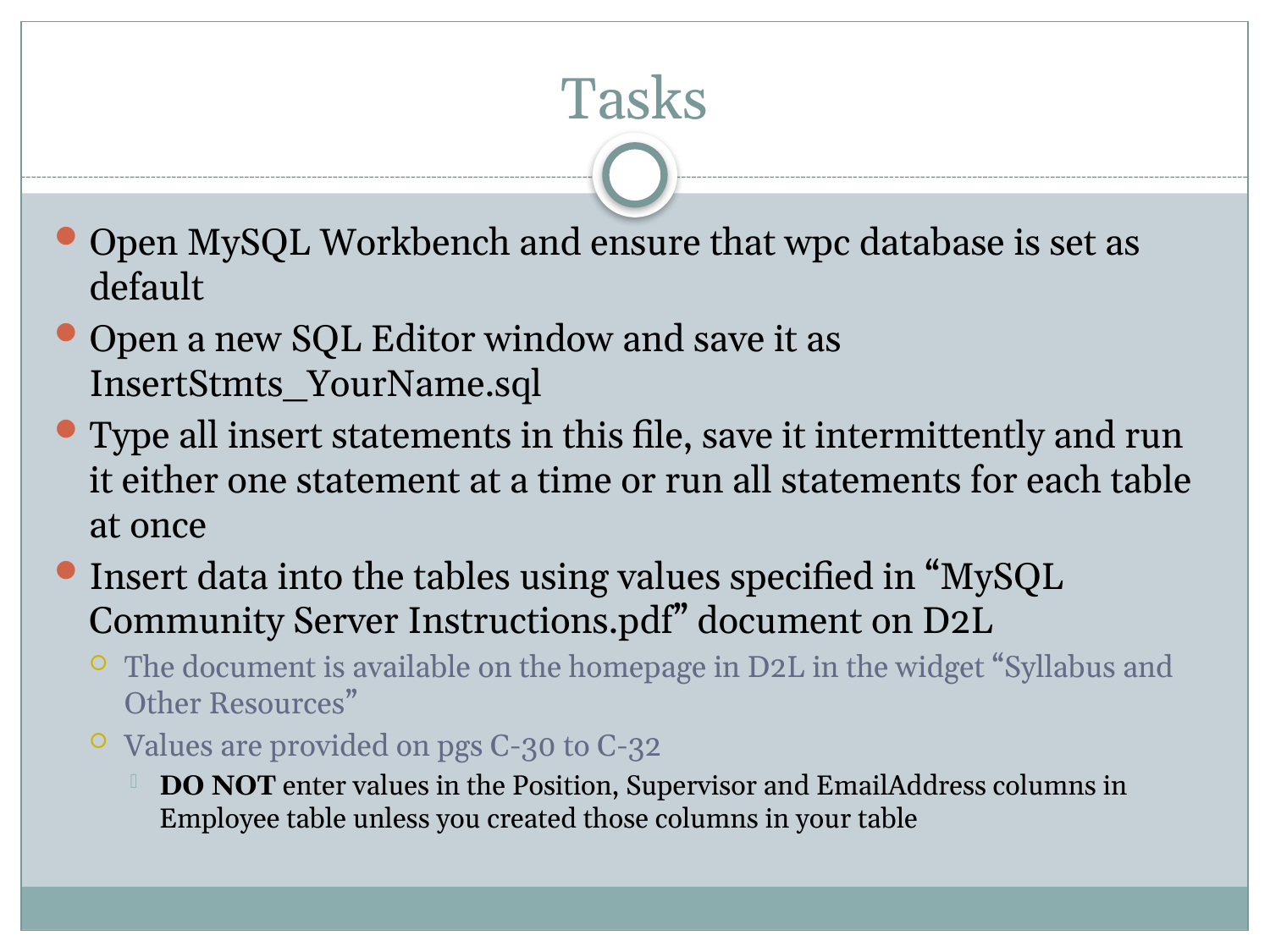

# Tasks
Open MySQL Workbench and ensure that wpc database is set as default
Open a new SQL Editor window and save it as InsertStmts_YourName.sql
Type all insert statements in this file, save it intermittently and run it either one statement at a time or run all statements for each table at once
Insert data into the tables using values specified in “MySQL Community Server Instructions.pdf” document on D2L
The document is available on the homepage in D2L in the widget “Syllabus and Other Resources”
Values are provided on pgs C-30 to C-32
DO NOT enter values in the Position, Supervisor and EmailAddress columns in Employee table unless you created those columns in your table